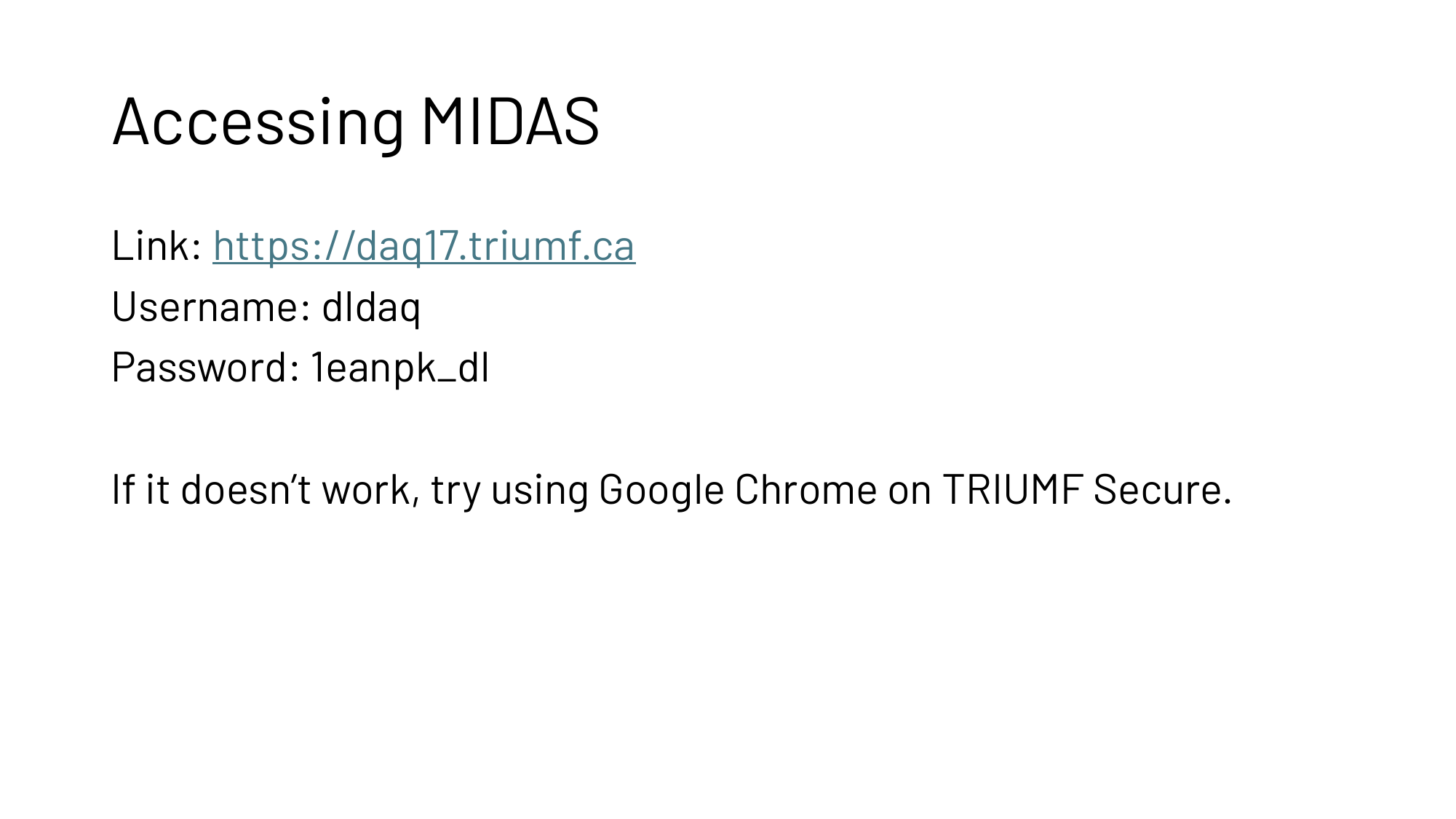

# Accessing MIDAS
Link: https://daq17.triumf.ca
Username: dldaq
Password: 1eanpk_dl

If it doesn’t work, try using Google Chrome on TRIUMF Secure.